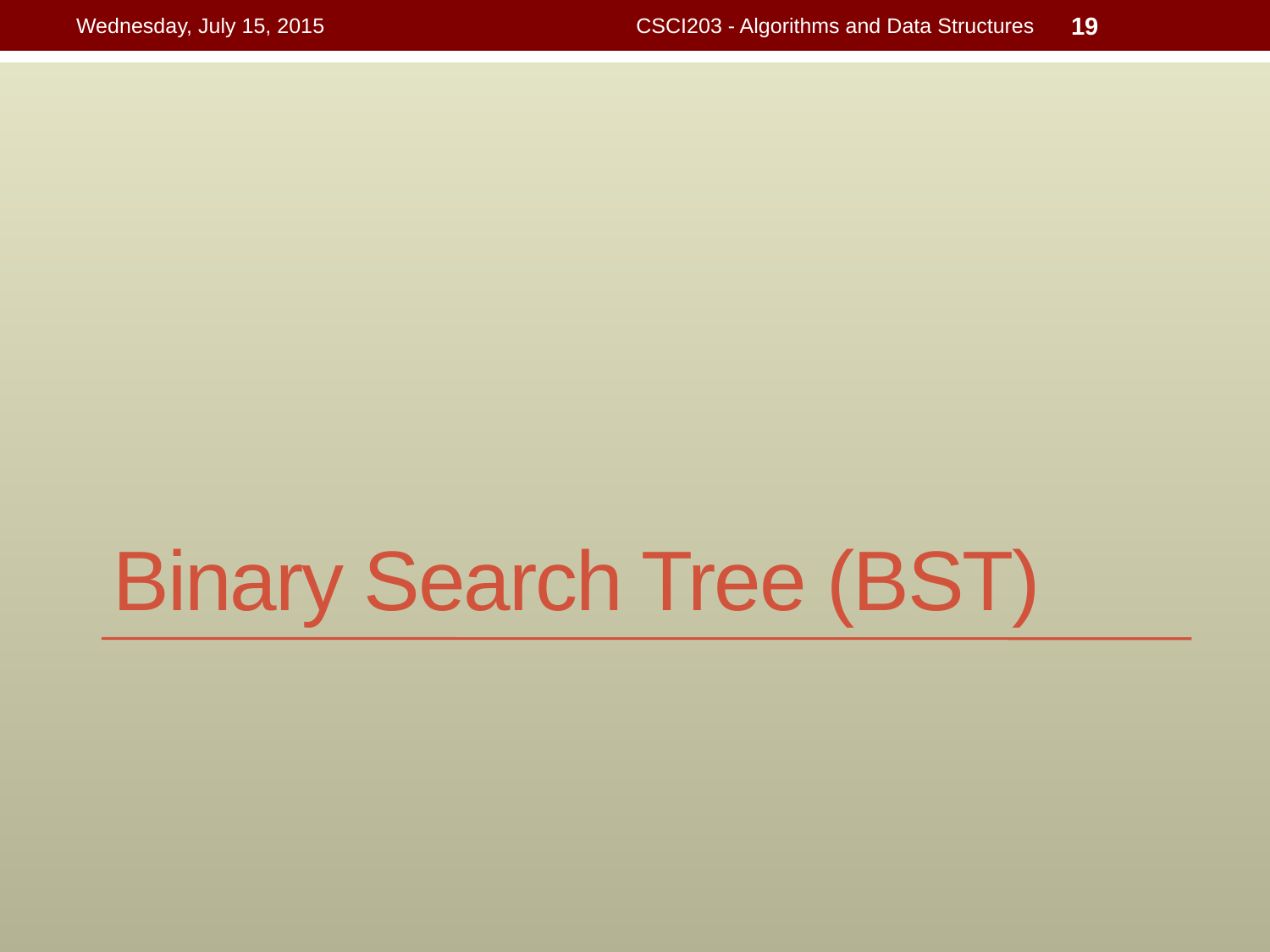

Wednesday, July 15, 2015
CSCI203 - Algorithms and Data Structures
19
# Binary Search Tree (BST)